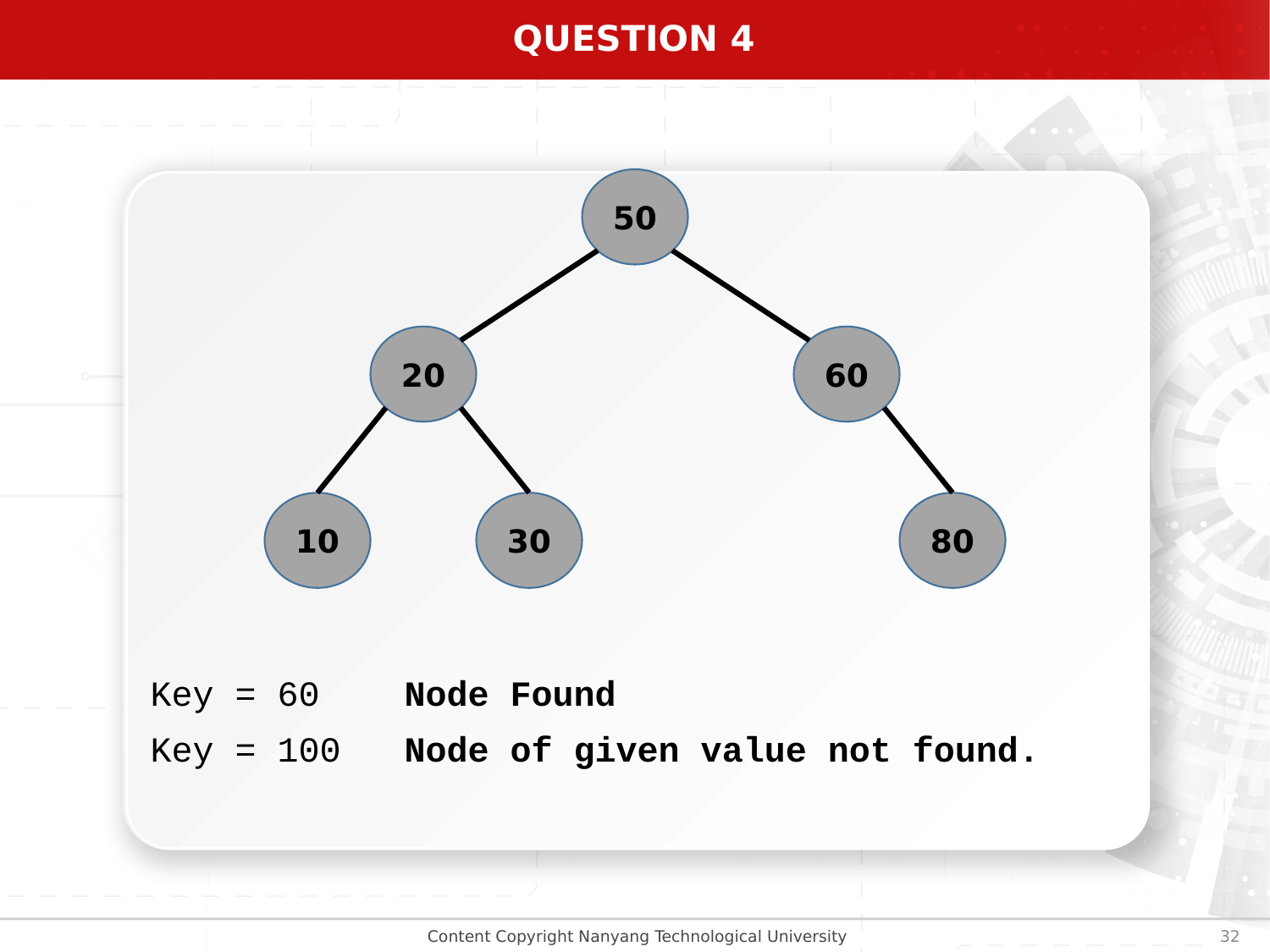

# Question 4
50
20
60
10
30
80
Key = 60	Node Found
Key = 100 	Node of given value not found.